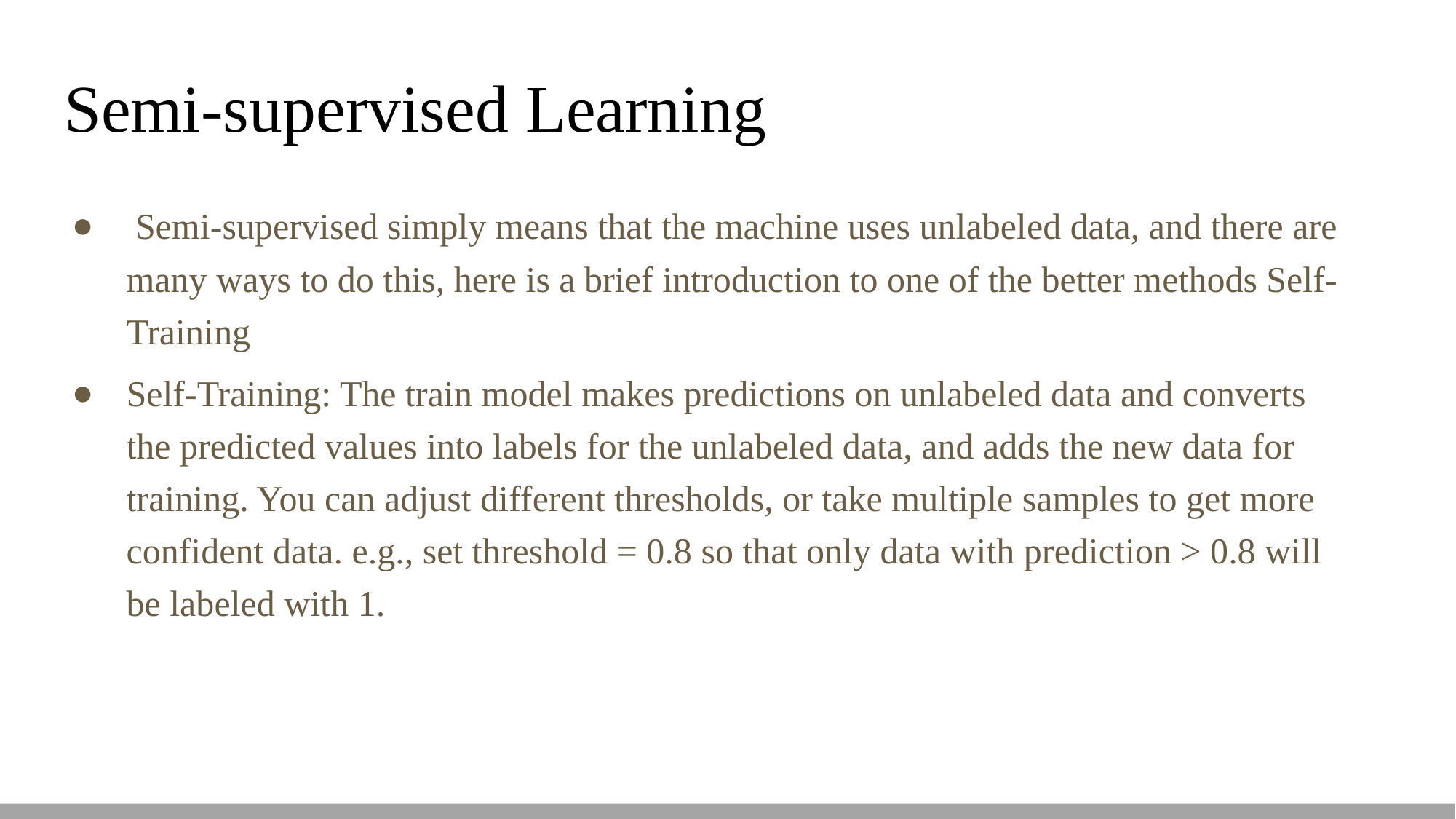

# Semi-supervised Learning
 Semi-supervised simply means that the machine uses unlabeled data, and there are many ways to do this, here is a brief introduction to one of the better methods Self-Training
Self-Training: The train model makes predictions on unlabeled data and converts the predicted values into labels for the unlabeled data, and adds the new data for training. You can adjust different thresholds, or take multiple samples to get more confident data. e.g., set threshold = 0.8 so that only data with prediction > 0.8 will be labeled with 1.